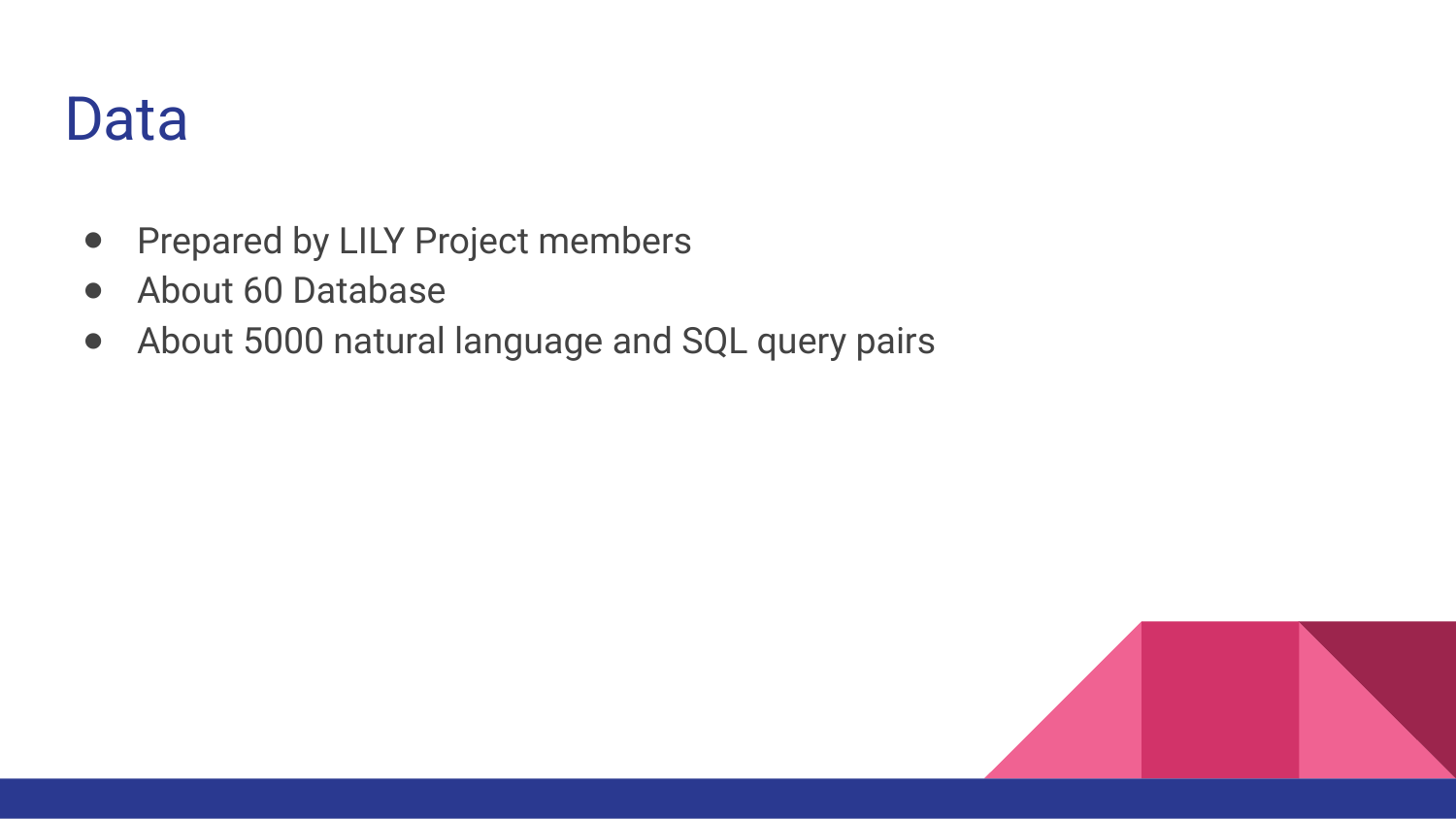

# Data
Prepared by LILY Project members
About 60 Database
About 5000 natural language and SQL query pairs